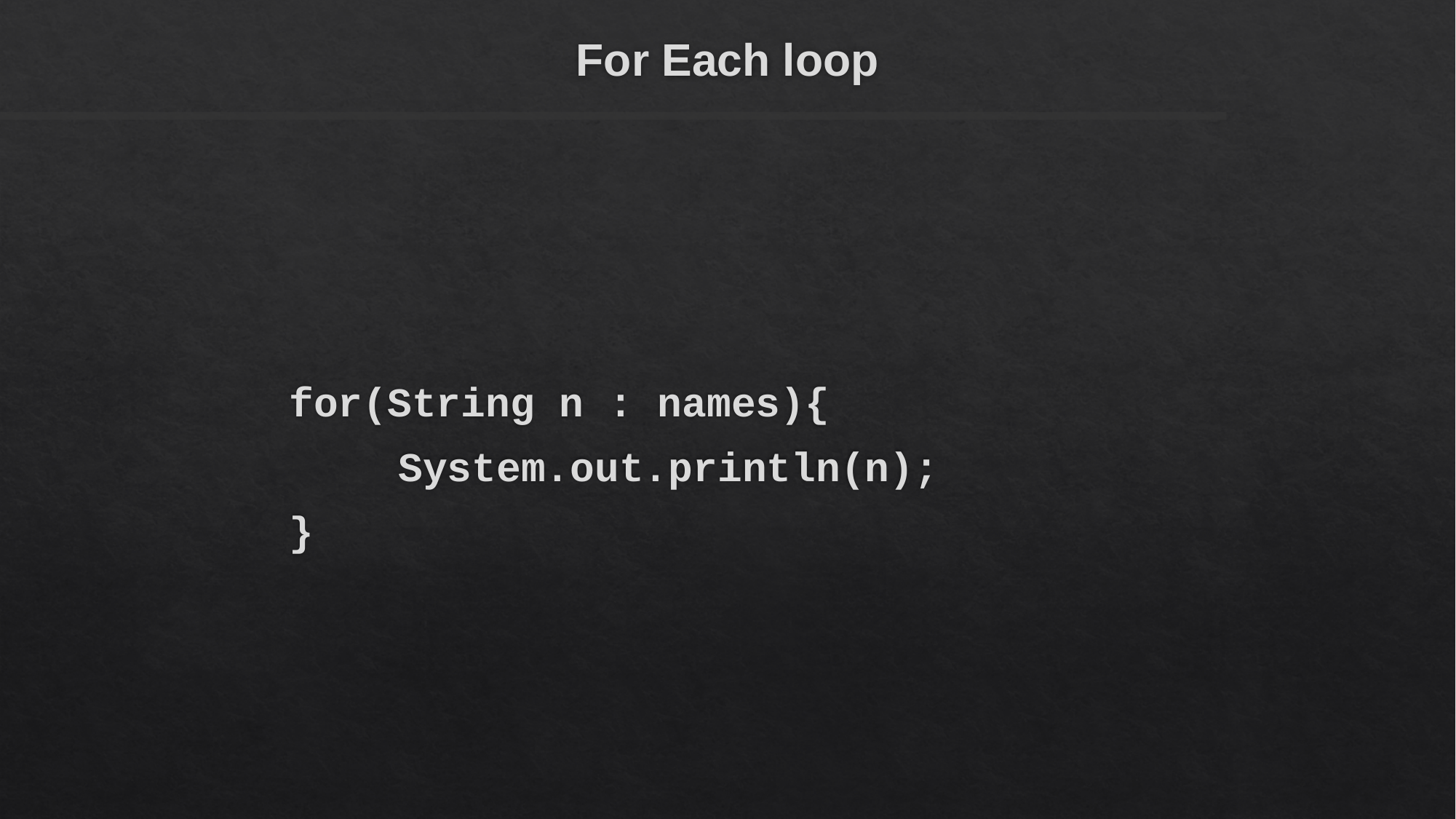

# For Each loop
for(String n : names){
	System.out.println(n);
}